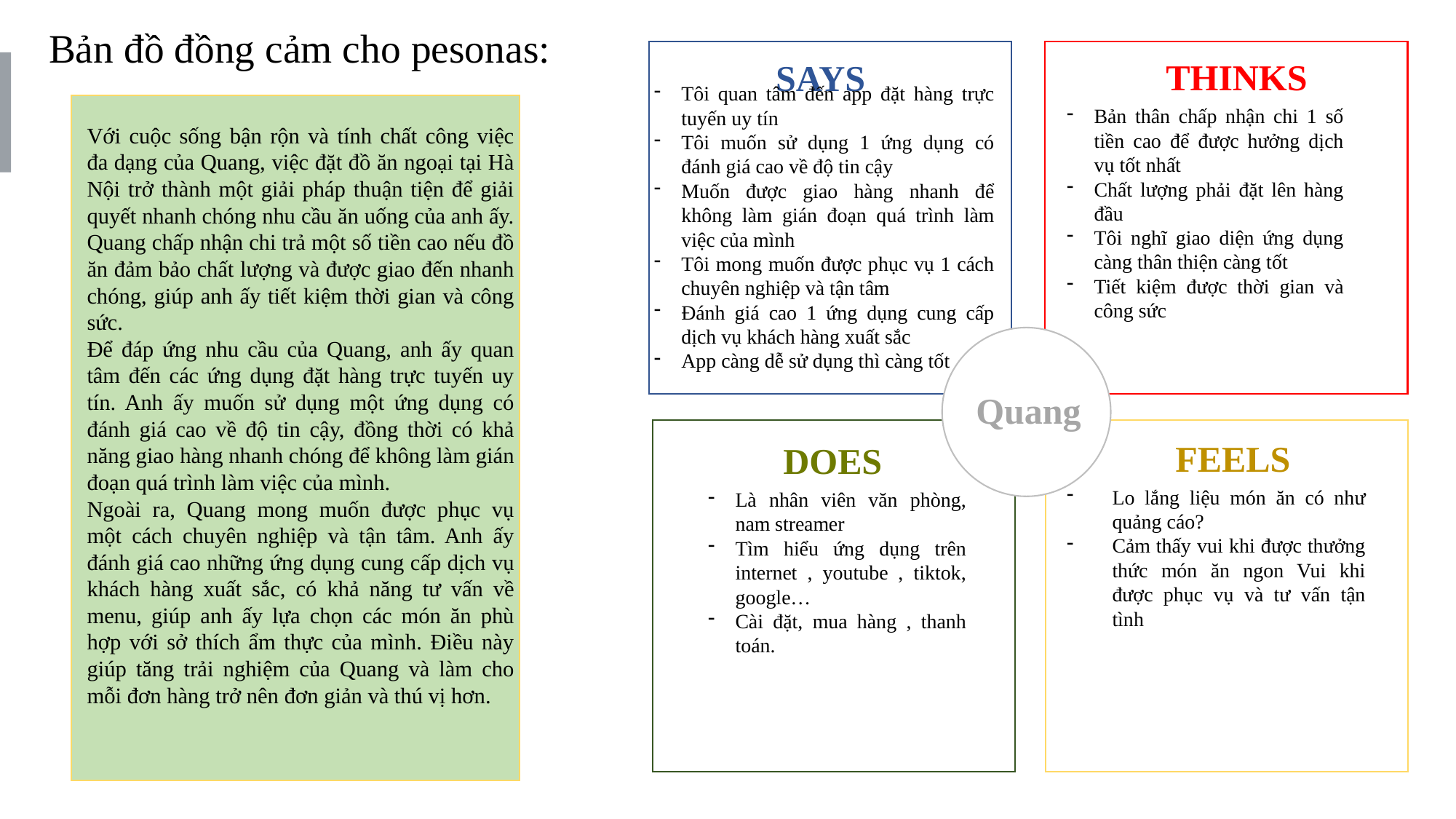

Bản đồ đồng cảm cho pesonas:

THINKS
SAYS
Tôi quan tâm đến app đặt hàng trực tuyến uy tín
Tôi muốn sử dụng 1 ứng dụng có đánh giá cao về độ tin cậy
Muốn được giao hàng nhanh để không làm gián đoạn quá trình làm việc của mình
Tôi mong muốn được phục vụ 1 cách chuyên nghiệp và tận tâm
Đánh giá cao 1 ứng dụng cung cấp dịch vụ khách hàng xuất sắc
App càng dễ sử dụng thì càng tốt

Bản thân chấp nhận chi 1 số tiền cao để được hưởng dịch vụ tốt nhất
Chất lượng phải đặt lên hàng đầu
Tôi nghĩ giao diện ứng dụng càng thân thiện càng tốt
Tiết kiệm được thời gian và công sức

Với cuộc sống bận rộn và tính chất công việc đa dạng của Quang, việc đặt đồ ăn ngoại tại Hà Nội trở thành một giải pháp thuận tiện để giải quyết nhanh chóng nhu cầu ăn uống của anh ấy. Quang chấp nhận chi trả một số tiền cao nếu đồ ăn đảm bảo chất lượng và được giao đến nhanh chóng, giúp anh ấy tiết kiệm thời gian và công sức.
Để đáp ứng nhu cầu của Quang, anh ấy quan tâm đến các ứng dụng đặt hàng trực tuyến uy tín. Anh ấy muốn sử dụng một ứng dụng có đánh giá cao về độ tin cậy, đồng thời có khả năng giao hàng nhanh chóng để không làm gián đoạn quá trình làm việc của mình.
Ngoài ra, Quang mong muốn được phục vụ một cách chuyên nghiệp và tận tâm. Anh ấy đánh giá cao những ứng dụng cung cấp dịch vụ khách hàng xuất sắc, có khả năng tư vấn về menu, giúp anh ấy lựa chọn các món ăn phù hợp với sở thích ẩm thực của mình. Điều này giúp tăng trải nghiệm của Quang và làm cho mỗi đơn hàng trở nên đơn giản và thú vị hơn.

Quang

FEELS
DOES
Lo lắng liệu món ăn có như quảng cáo?
Cảm thấy vui khi được thưởng thức món ăn ngon Vui khi được phục vụ và tư vấn tận tình
Là nhân viên văn phòng, nam streamer
Tìm hiểu ứng dụng trên internet , youtube , tiktok, google…
Cài đặt, mua hàng , thanh toán.